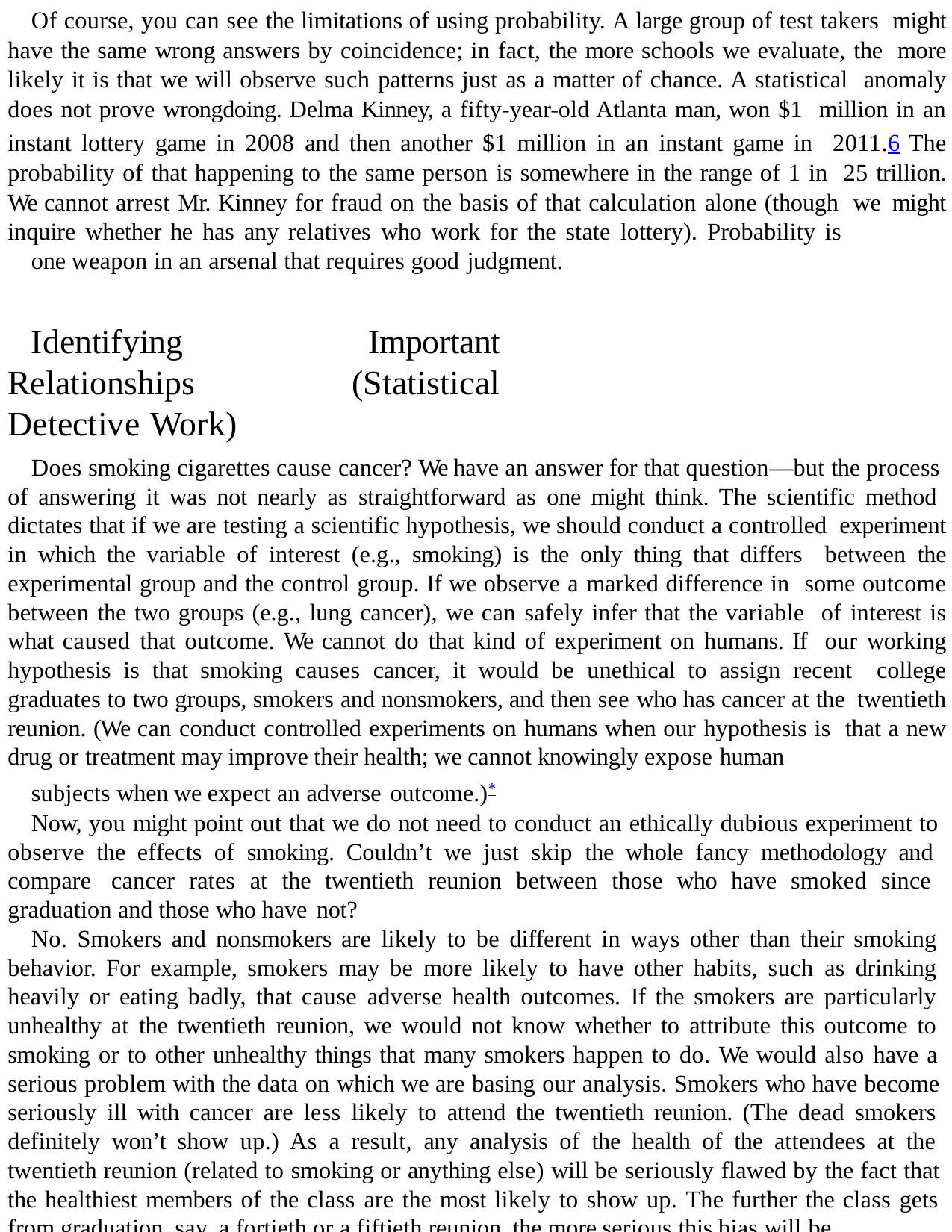

Of course, you can see the limitations of using probability. A large group of test takers  might have the same wrong answers by coincidence; in fact, the more schools we evaluate, the  more likely it is that we will observe such patterns just as a matter of chance. A statistical  anomaly does not prove wrongdoing. Delma Kinney, a fifty-year-old Atlanta man, won $1  million in an instant lottery game in 2008 and then another $1 million in an instant game in  2011.6 The probability of that happening to the same person is somewhere in the range of 1 in  25 trillion. We cannot arrest Mr. Kinney for fraud on the basis of that calculation alone (though  we might inquire whether he has any relatives who work for the state lottery). Probability is
one weapon in an arsenal that requires good judgment.

Identifying Important Relationships  (Statistical Detective Work)
Does smoking cigarettes cause cancer? We have an answer for that question—but the process  of answering it was not nearly as straightforward as one might think. The scientific method  dictates that if we are testing a scientific hypothesis, we should conduct a controlled  experiment in which the variable of interest (e.g., smoking) is the only thing that differs  between the experimental group and the control group. If we observe a marked difference in  some outcome between the two groups (e.g., lung cancer), we can safely infer that the variable  of interest is what caused that outcome. We cannot do that kind of experiment on humans. If  our working hypothesis is that smoking causes cancer, it would be unethical to assign recent  college graduates to two groups, smokers and nonsmokers, and then see who has cancer at the  twentieth reunion. (We can conduct controlled experiments on humans when our hypothesis is  that a new drug or treatment may improve their health; we cannot knowingly expose human
subjects when we expect an adverse outcome.)*
Now, you might point out that we do not need to conduct an ethically dubious experiment to  observe the effects of smoking. Couldn’t we just skip the whole fancy methodology and  compare cancer rates at the twentieth reunion between those who have smoked since  graduation and those who have not?
No. Smokers and nonsmokers are likely to be different in ways other than their smoking  behavior. For example, smokers may be more likely to have other habits, such as drinking  heavily or eating badly, that cause adverse health outcomes. If the smokers are particularly  unhealthy at the twentieth reunion, we would not know whether to attribute this outcome to  smoking or to other unhealthy things that many smokers happen to do. We would also have a  serious problem with the data on which we are basing our analysis. Smokers who have become  seriously ill with cancer are less likely to attend the twentieth reunion. (The dead smokers  definitely won’t show up.) As a result, any analysis of the health of the attendees at the  twentieth reunion (related to smoking or anything else) will be seriously flawed by the fact that  the healthiest members of the class are the most likely to show up. The further the class gets  from graduation, say, a fortieth or a fiftieth reunion, the more serious this bias will be.
We cannot treat humans like laboratory rats. As a result, statistics is a lot like good